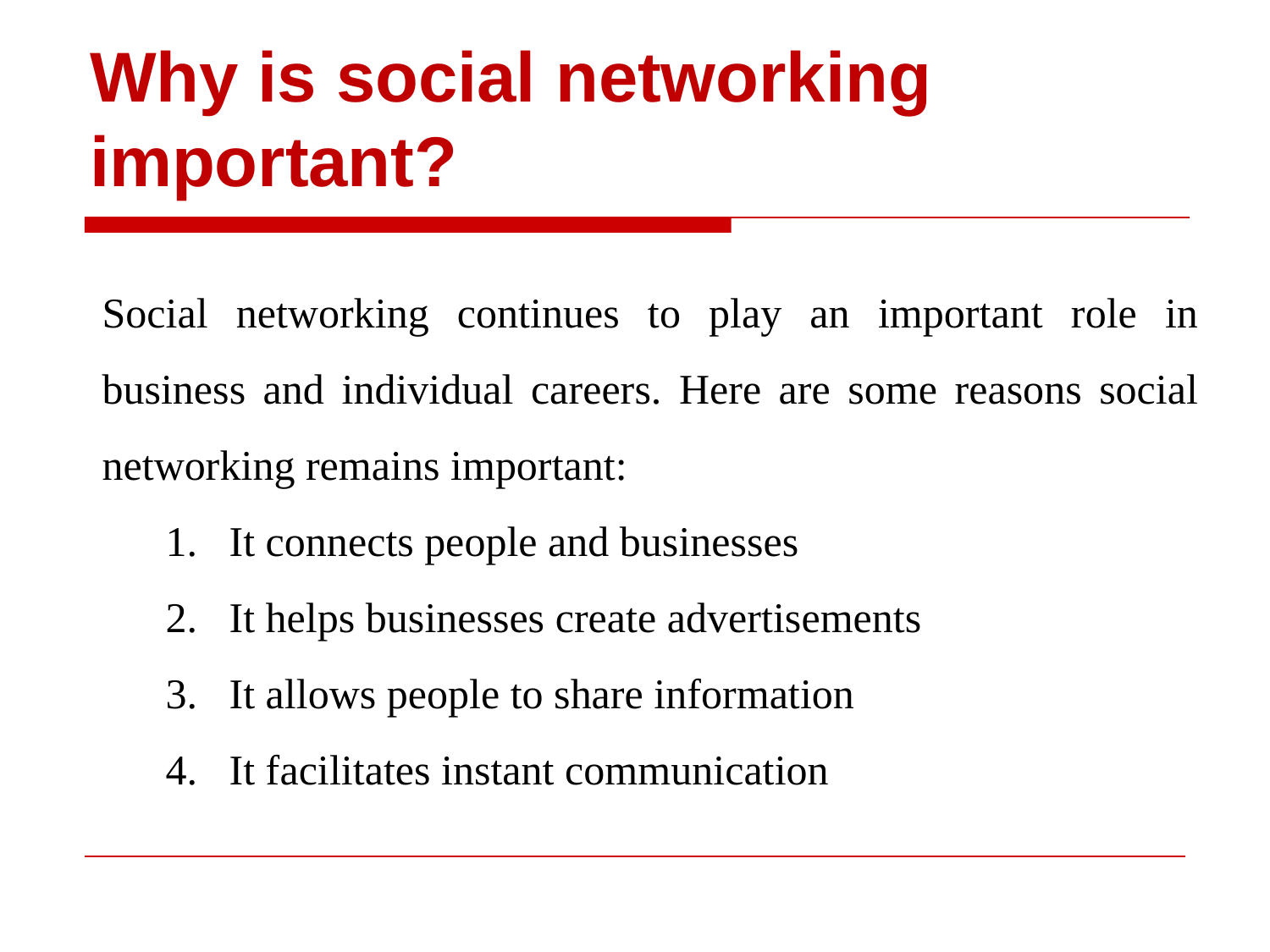

# Why is social networking important?
Social networking continues to play an important role in business and individual careers. Here are some reasons social networking remains important:
It connects people and businesses
It helps businesses create advertisements
It allows people to share information
It facilitates instant communication